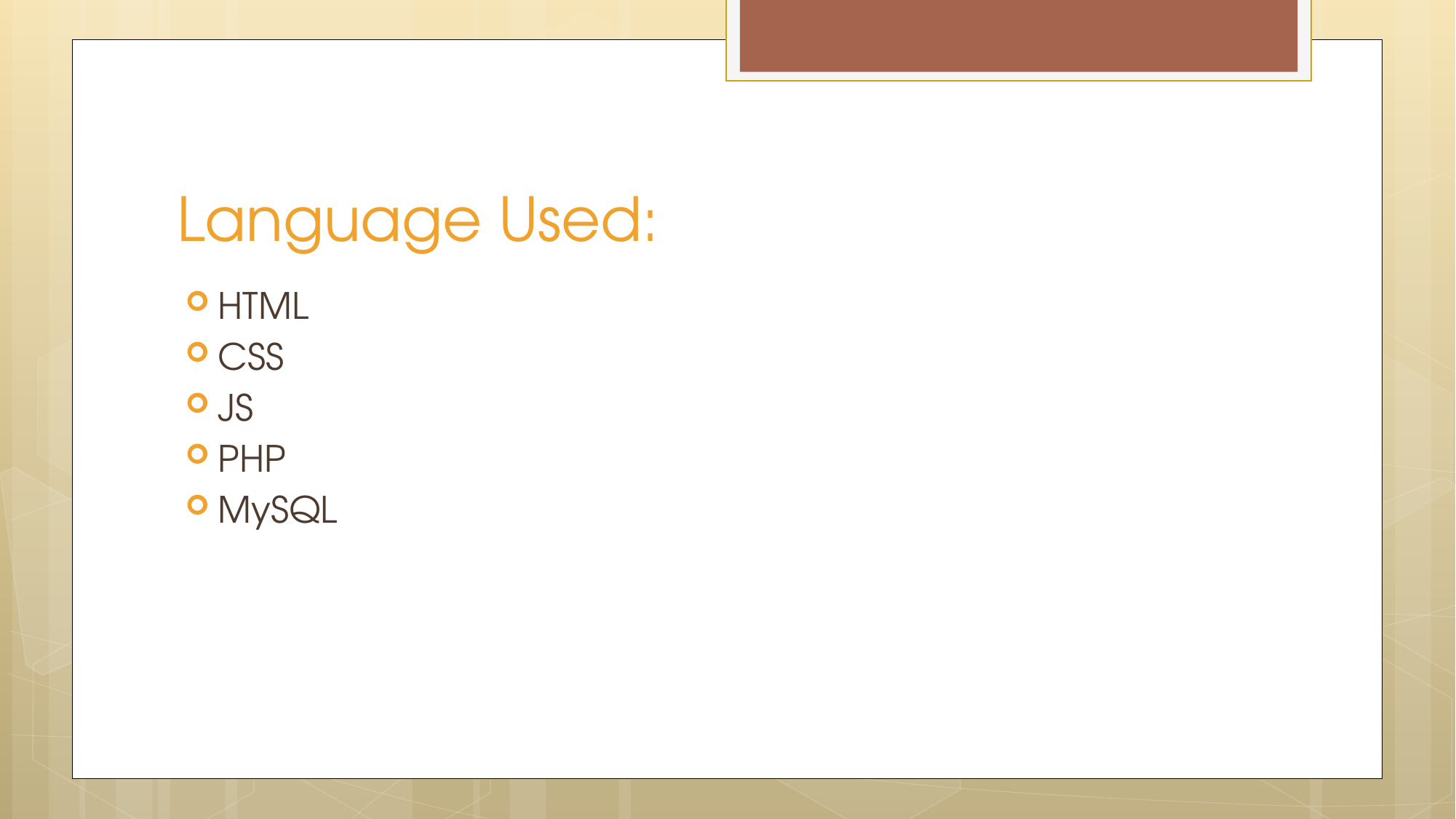

# Language Used:
HTML
CSS
JS
PHP
MySQL